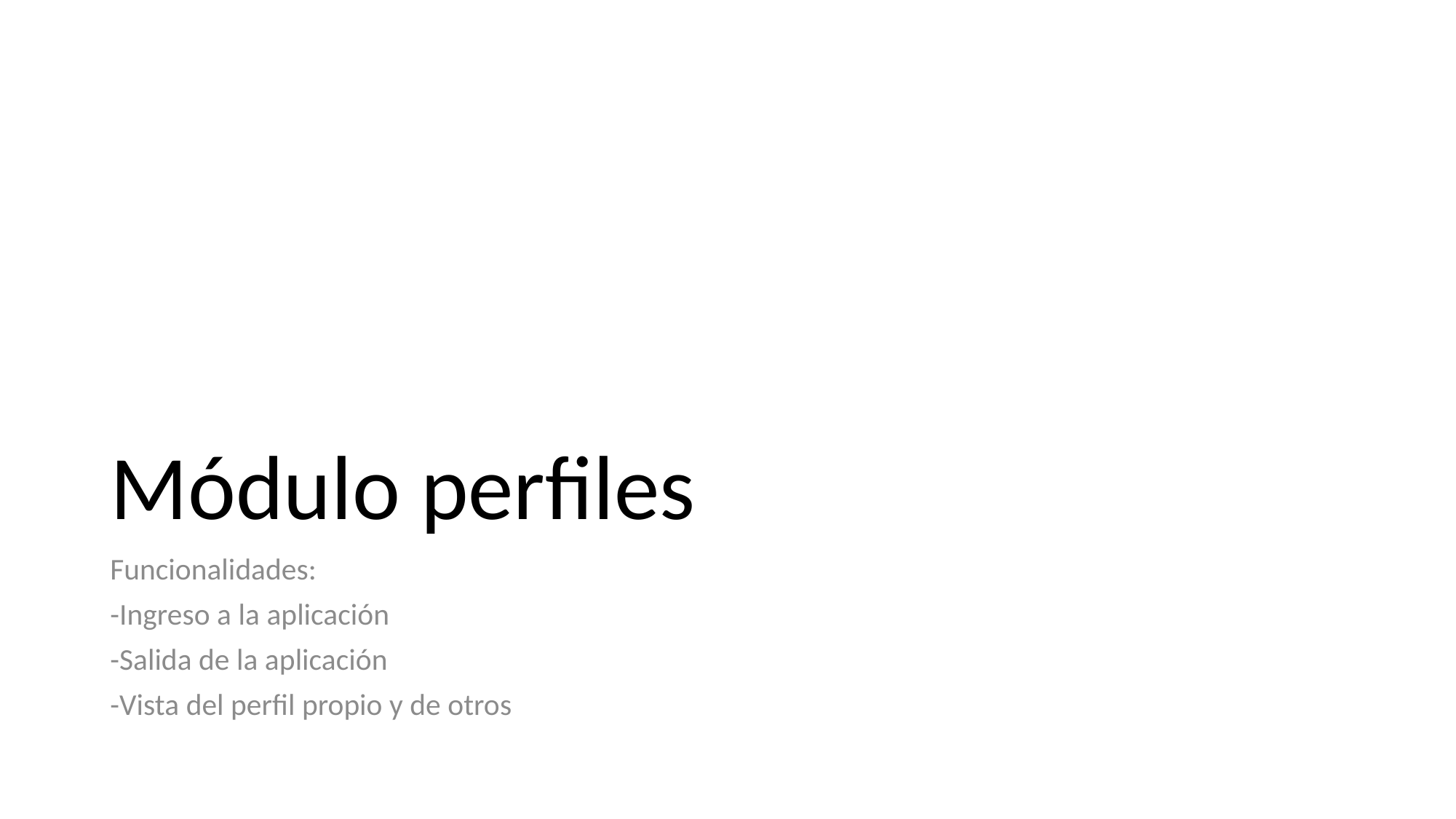

# Módulo perfiles
Funcionalidades:
-Ingreso a la aplicación
-Salida de la aplicación
-Vista del perfil propio y de otros